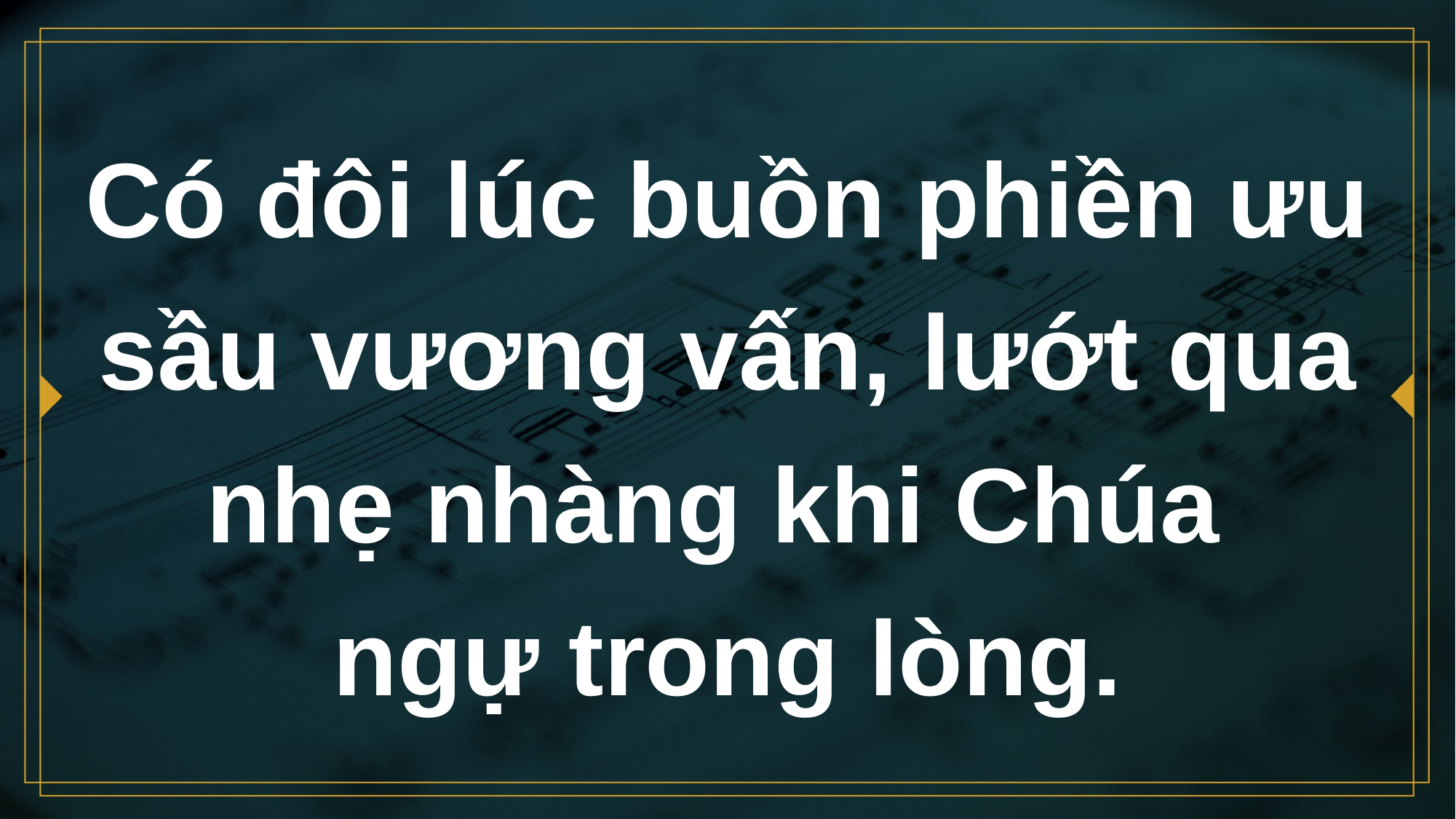

# Có đôi lúc buồn phiền ưu sầu vương vấn, lướt qua nhẹ nhàng khi Chúa ngự trong lòng.